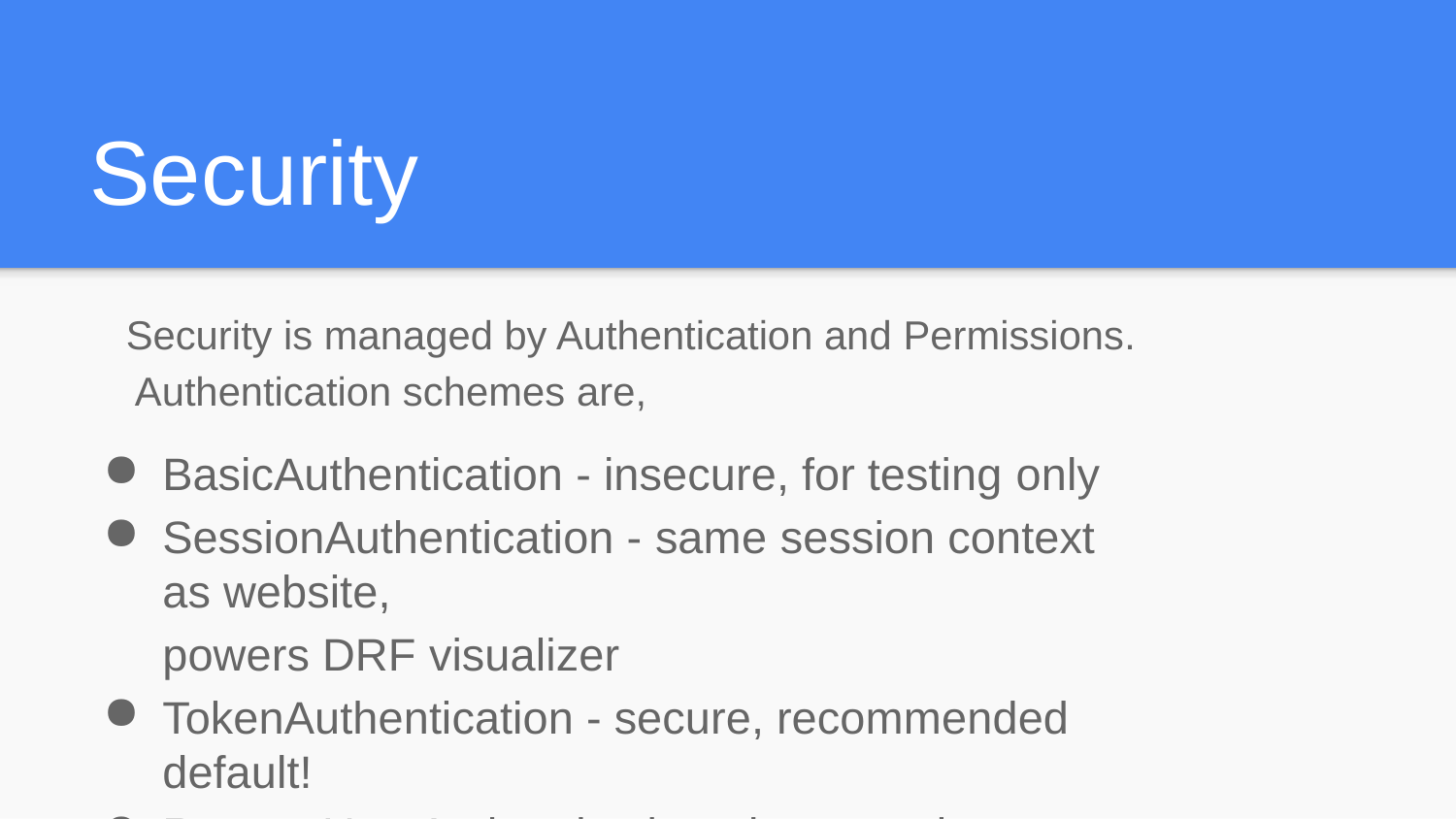

# Security
Security is managed by Authentication and Permissions.  Authentication schemes are,
BasicAuthentication - insecure, for testing only
SessionAuthentication - same session context as website,
powers DRF visualizer
TokenAuthentication - secure, recommended default!
RemoteUserAuthentication - intranet sites, rarely used